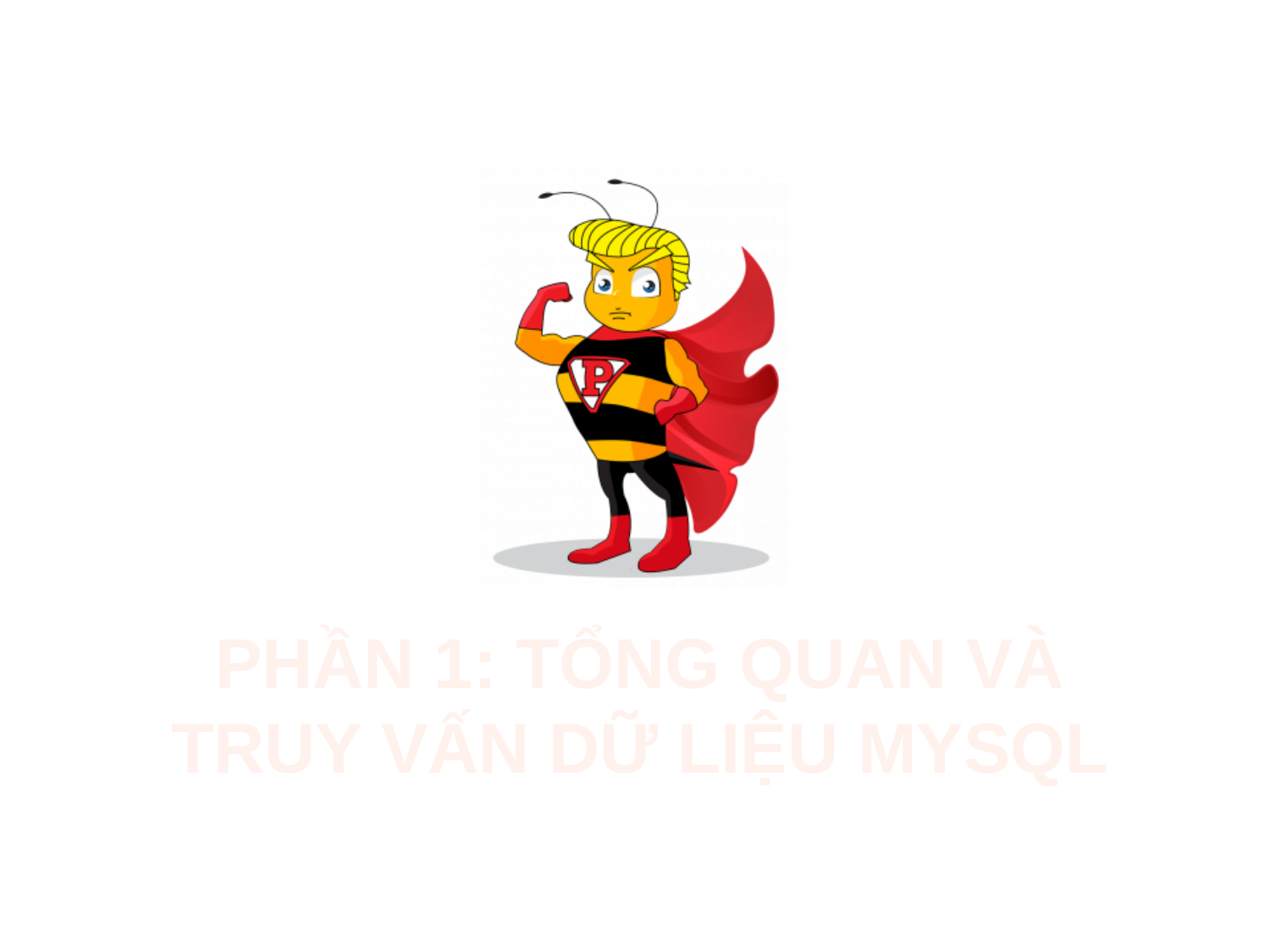

# Phần 1: tổng quan và truy vấn dữ liệu mysql